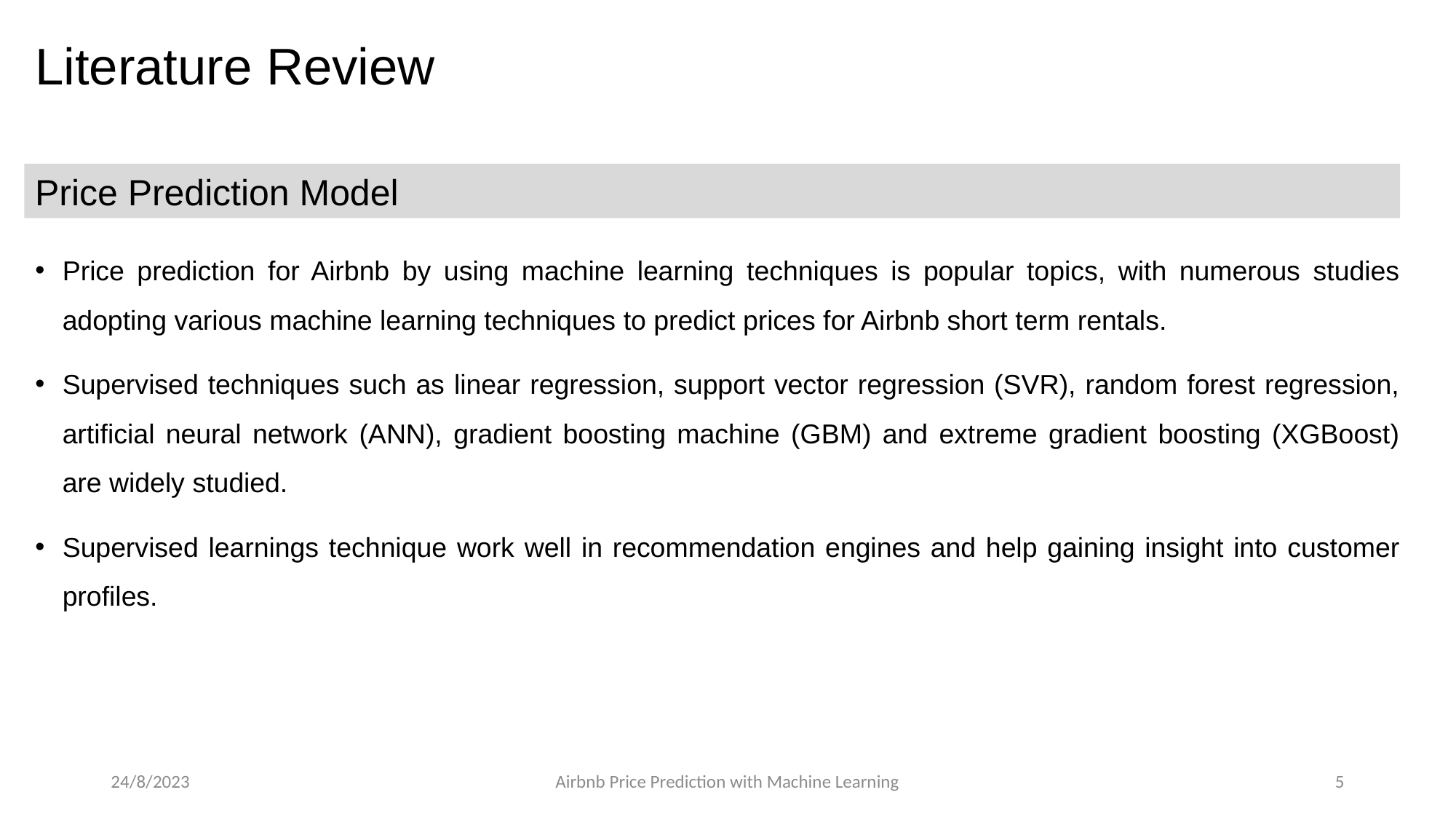

# Literature Review
Price Prediction Model
Price prediction for Airbnb by using machine learning techniques is popular topics, with numerous studies adopting various machine learning techniques to predict prices for Airbnb short term rentals.
Supervised techniques such as linear regression, support vector regression (SVR), random forest regression, artificial neural network (ANN), gradient boosting machine (GBM) and extreme gradient boosting (XGBoost) are widely studied.
Supervised learnings technique work well in recommendation engines and help gaining insight into customer profiles.
24/8/2023
Airbnb Price Prediction with Machine Learning
5